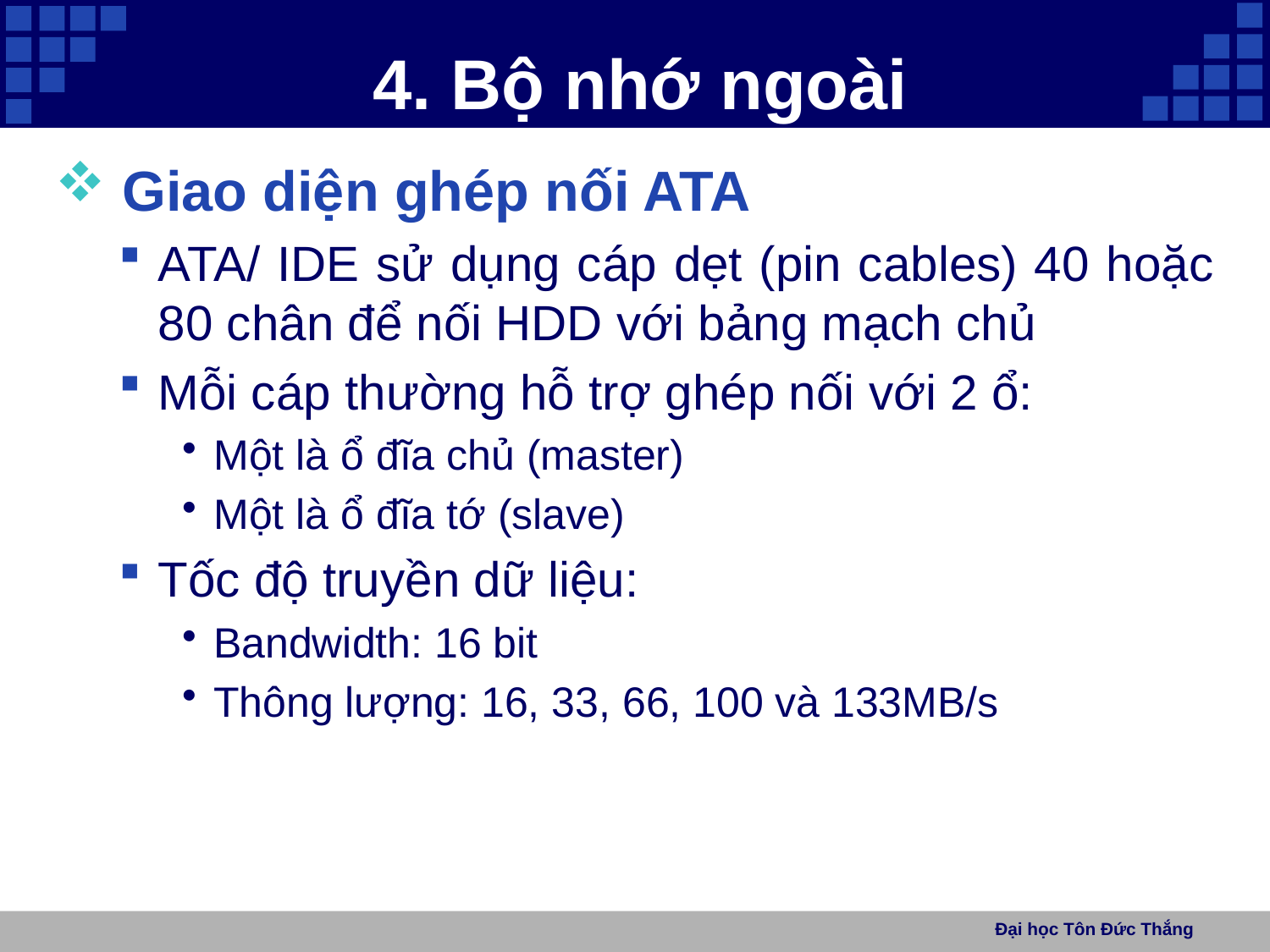

# 4. Bộ nhớ ngoài
 Giao diện ghép nối ATA
ATA/ IDE sử dụng cáp dẹt (pin cables) 40 hoặc 80 chân để nối HDD với bảng mạch chủ
Mỗi cáp thường hỗ trợ ghép nối với 2 ổ:
Một là ổ đĩa chủ (master)
Một là ổ đĩa tớ (slave)
Tốc độ truyền dữ liệu:
Bandwidth: 16 bit
Thông lượng: 16, 33, 66, 100 và 133MB/s
Đại học Tôn Đức Thắng